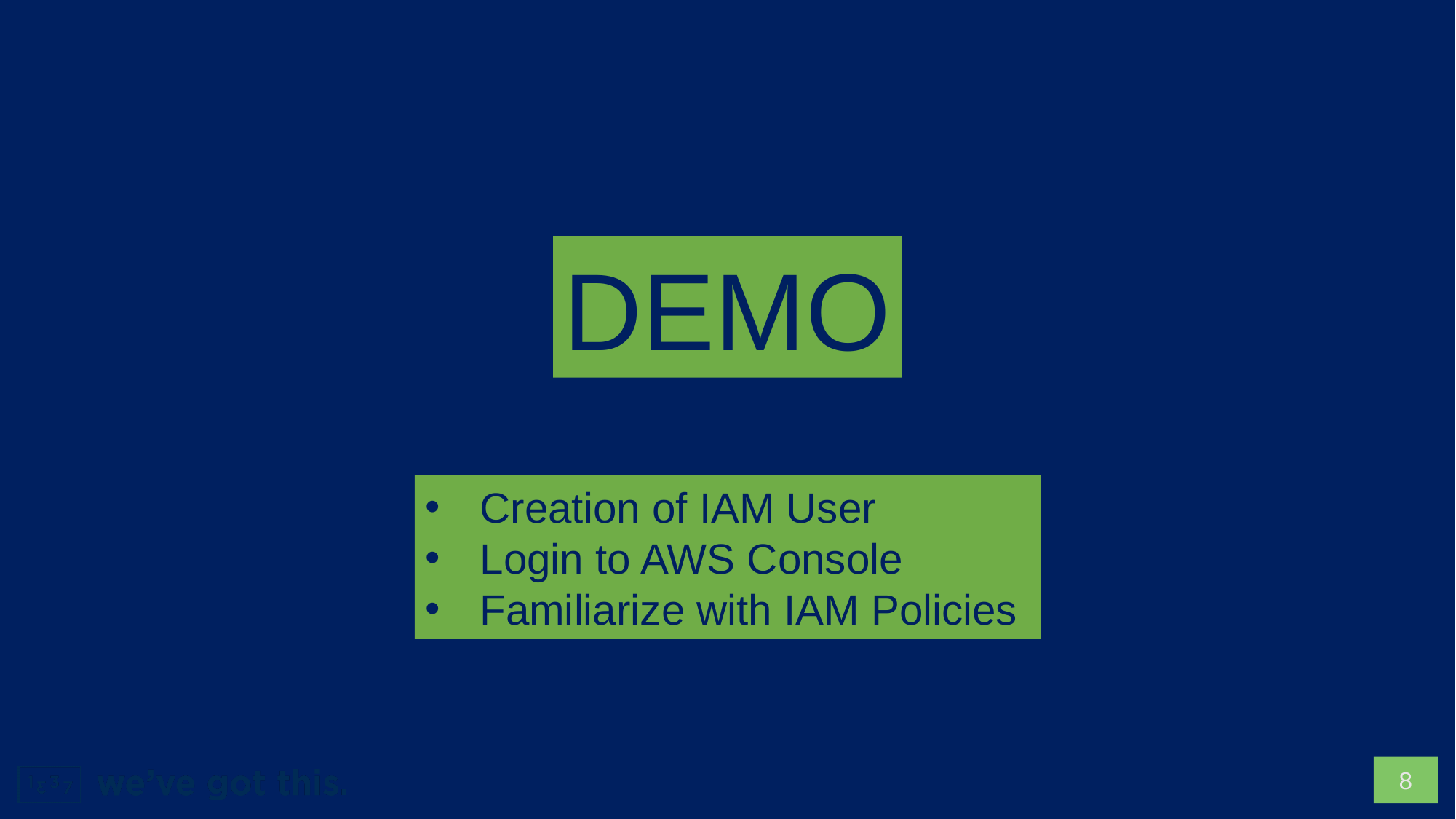

DEMO
Creation of IAM User
Login to AWS Console
Familiarize with IAM Policies